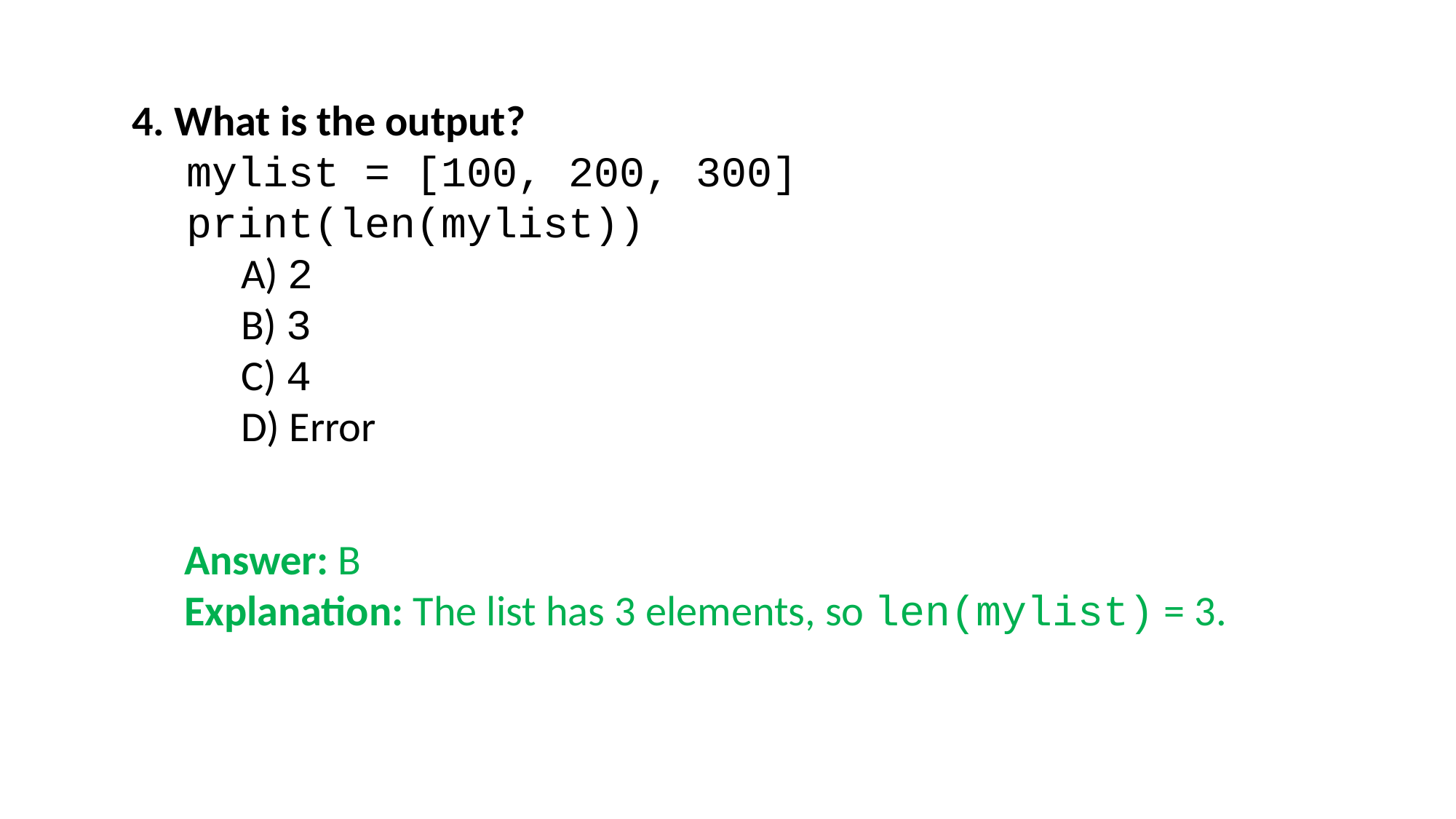

4. What is the output?
mylist = [100, 200, 300]
print(len(mylist))
A) 2
B) 3
C) 4
D) Error
Answer: B
Explanation: The list has 3 elements, so len(mylist) = 3.